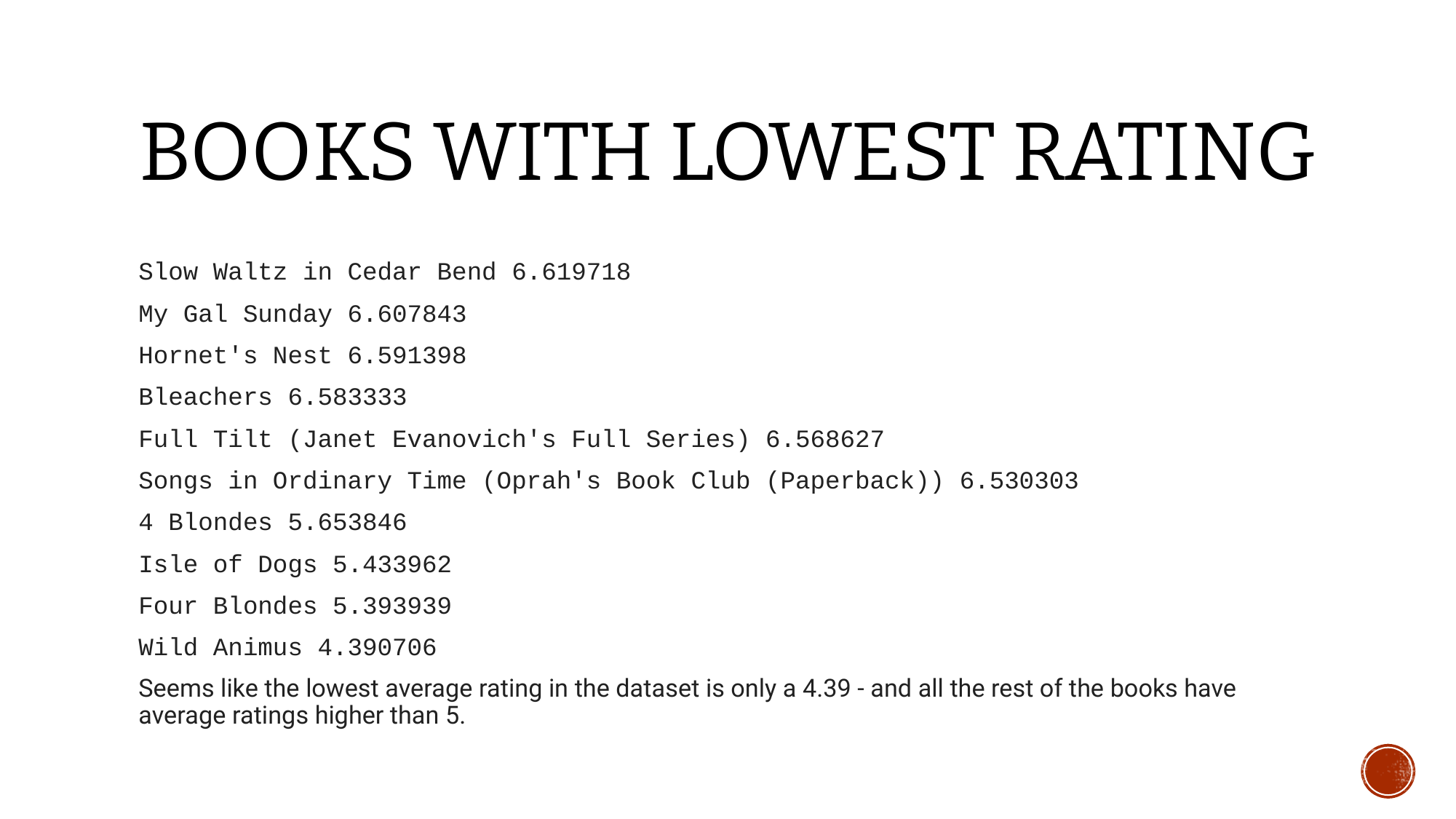

# Books with lowest rating
Slow Waltz in Cedar Bend 6.619718
My Gal Sunday 6.607843
Hornet's Nest 6.591398
Bleachers 6.583333
Full Tilt (Janet Evanovich's Full Series) 6.568627
Songs in Ordinary Time (Oprah's Book Club (Paperback)) 6.530303
4 Blondes 5.653846
Isle of Dogs 5.433962
Four Blondes 5.393939
Wild Animus 4.390706
Seems like the lowest average rating in the dataset is only a 4.39 - and all the rest of the books have average ratings higher than 5.